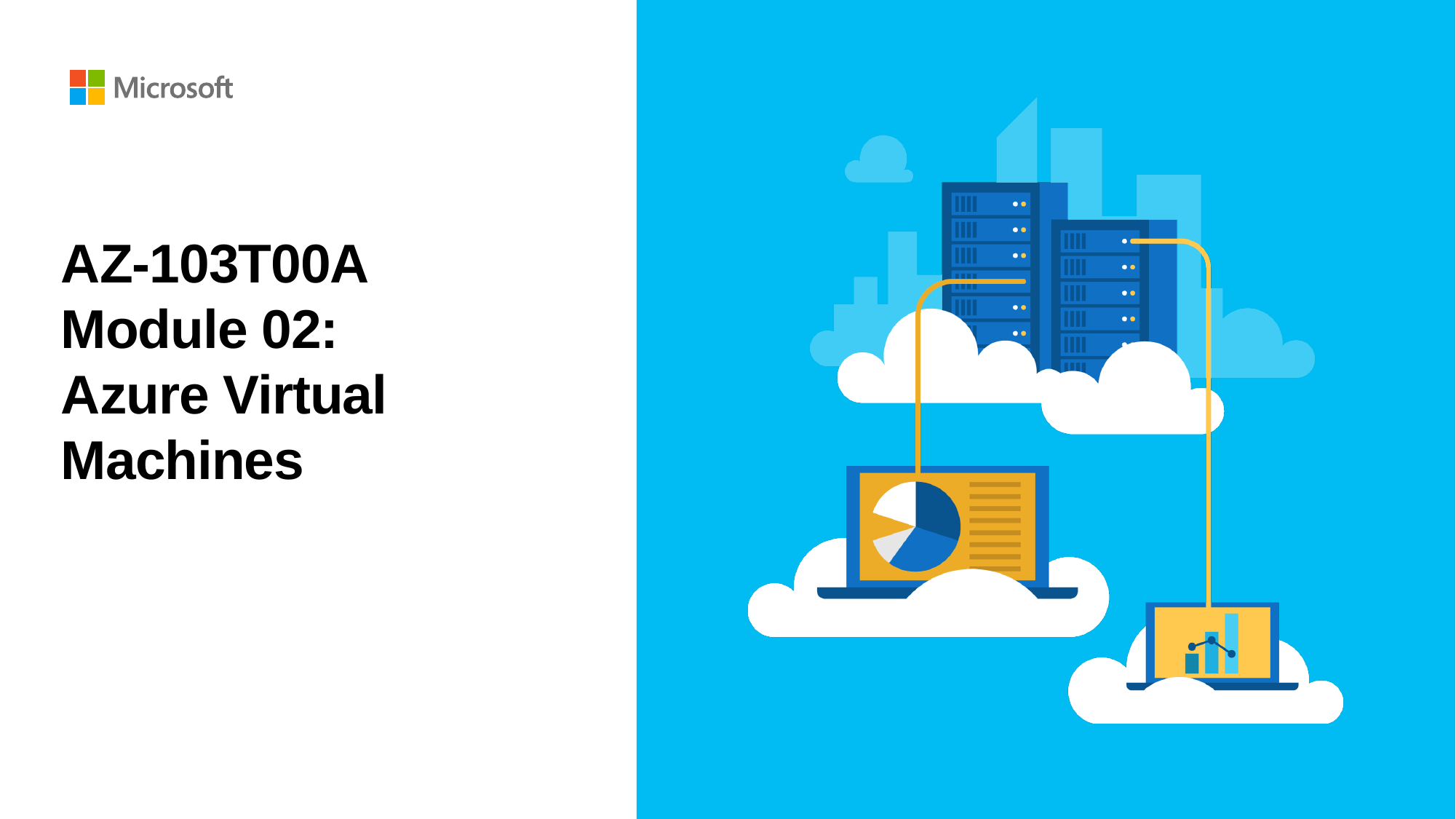

# AZ-103T00A Module 02: Azure Virtual Machines